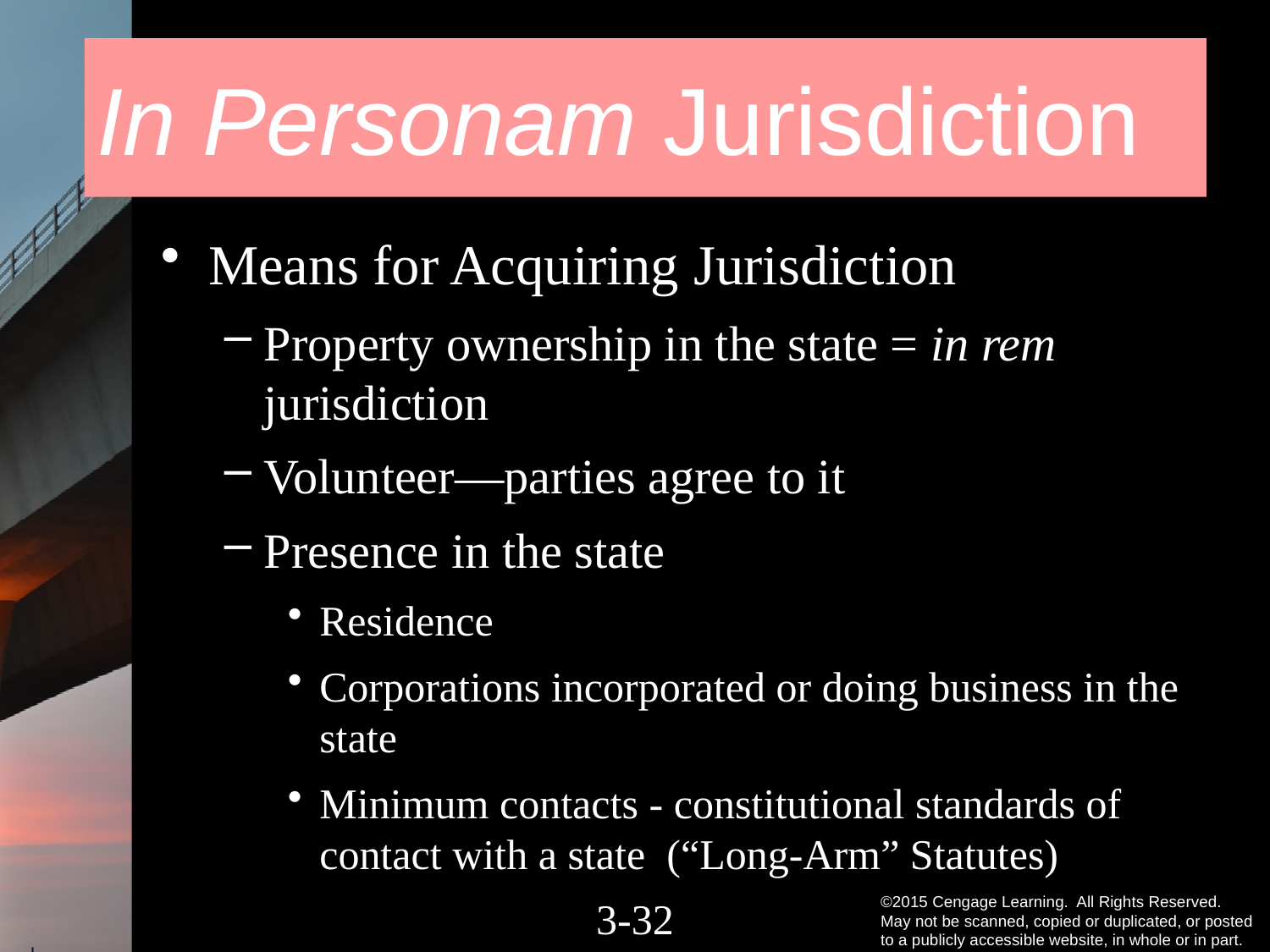

# In Personam Jurisdiction
Means for Acquiring Jurisdiction
Property ownership in the state = in rem jurisdiction
Volunteer—parties agree to it
Presence in the state
Residence
Corporations incorporated or doing business in the state
Minimum contacts - constitutional standards of contact with a state  (“Long-Arm” Statutes)
3-32